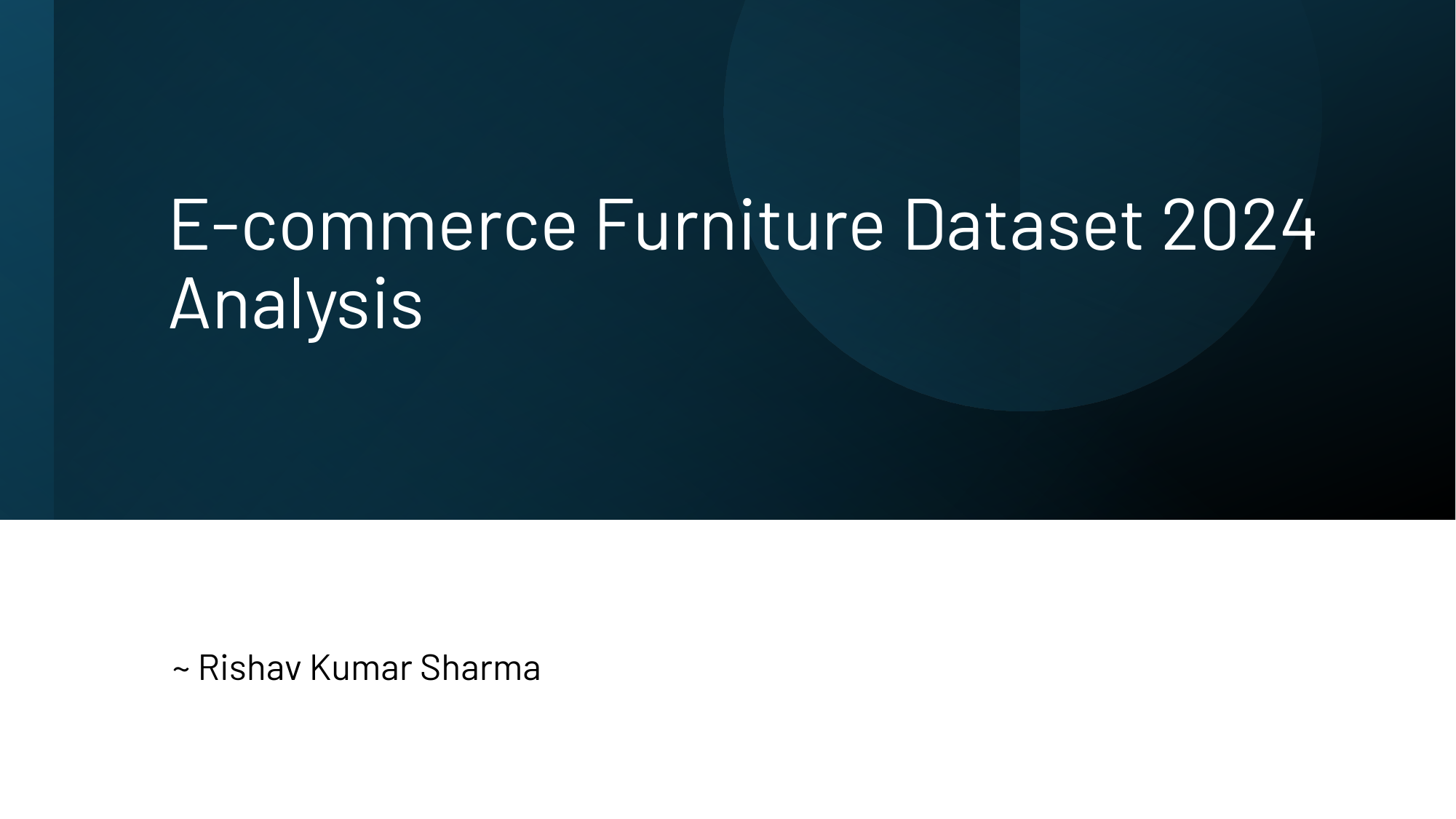

# E-commerce Furniture Dataset 2024 Analysis
~ Rishav Kumar Sharma